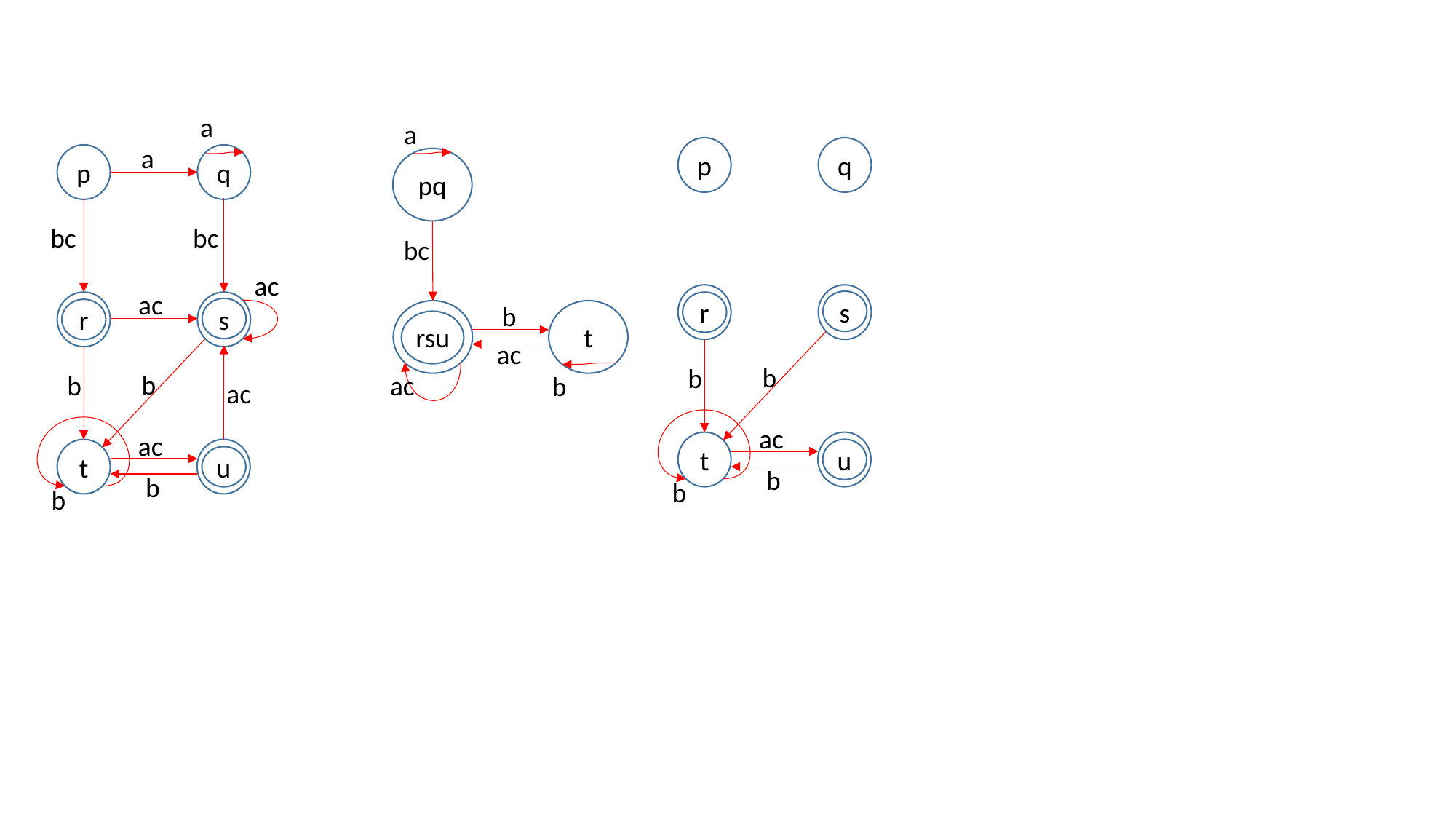

a
a
a
p
q
p
q
pq
bc
bc
bc
ac
ac
r
s

r
s
b

rsu
t

ac
b
b
b
b
ac
b
ac
ac
ac
t
u

t
u

b
b
b
b